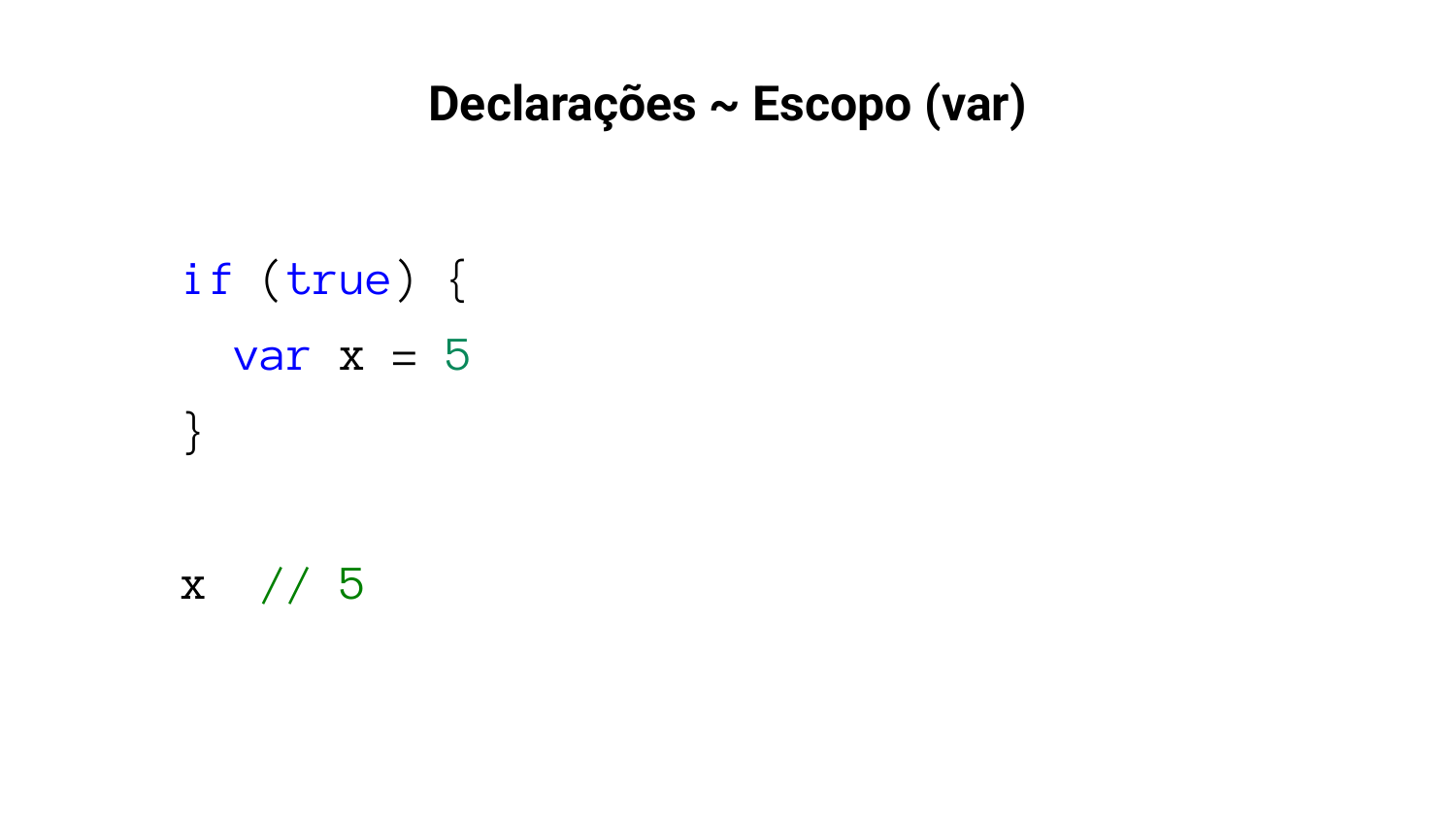

Declarações ~ Escopo (var)
if (true) {
  var x = 5
}

x  // 5